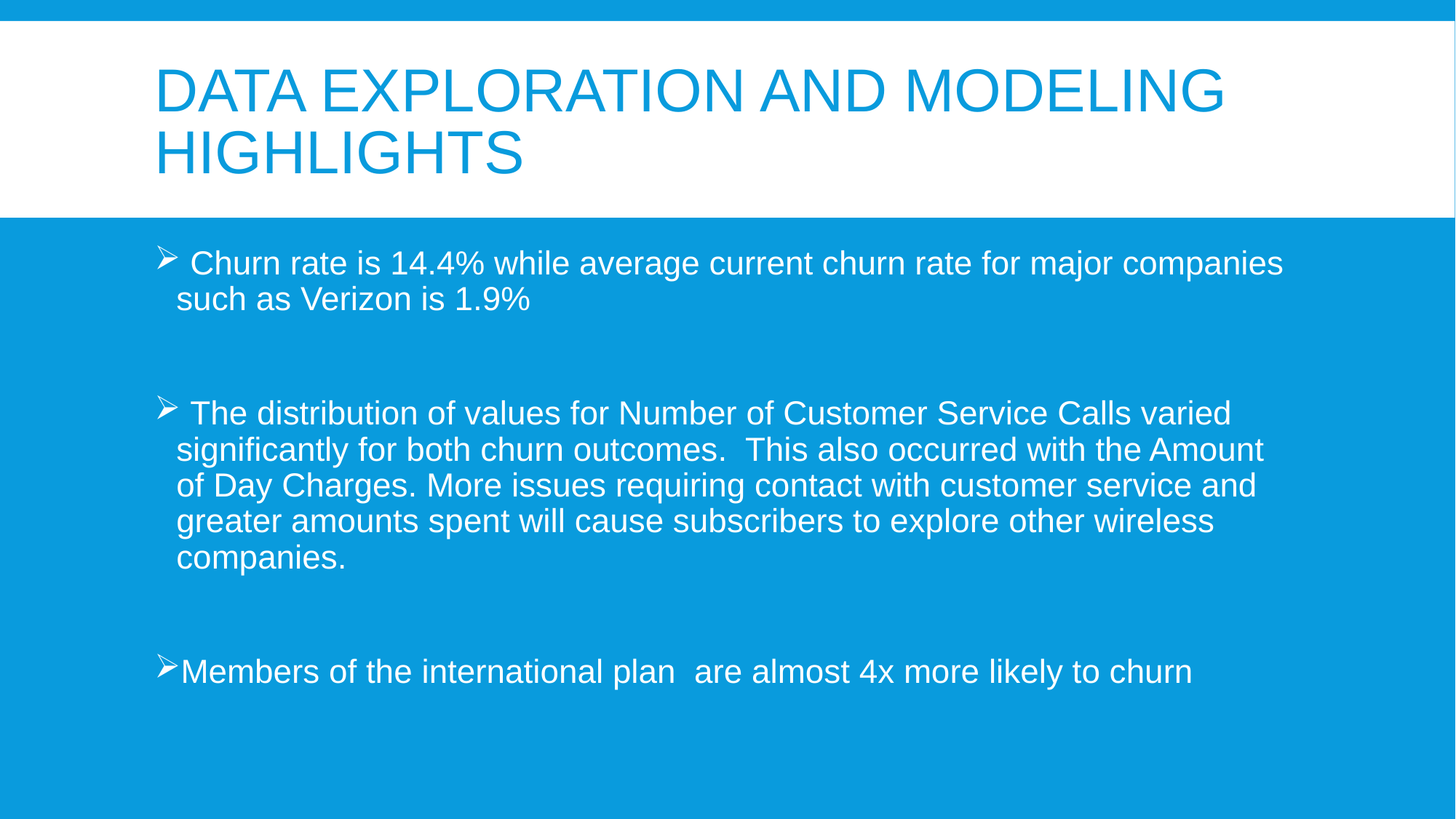

# Data exploration and modeling highlights
 Churn rate is 14.4% while average current churn rate for major companies such as Verizon is 1.9%

 The distribution of values for Number of Customer Service Calls varied significantly for both churn outcomes.  This also occurred with the Amount of Day Charges. More issues requiring contact with customer service and greater amounts spent will cause subscribers to explore other wireless companies.

Members of the international plan  are almost 4x more likely to churn